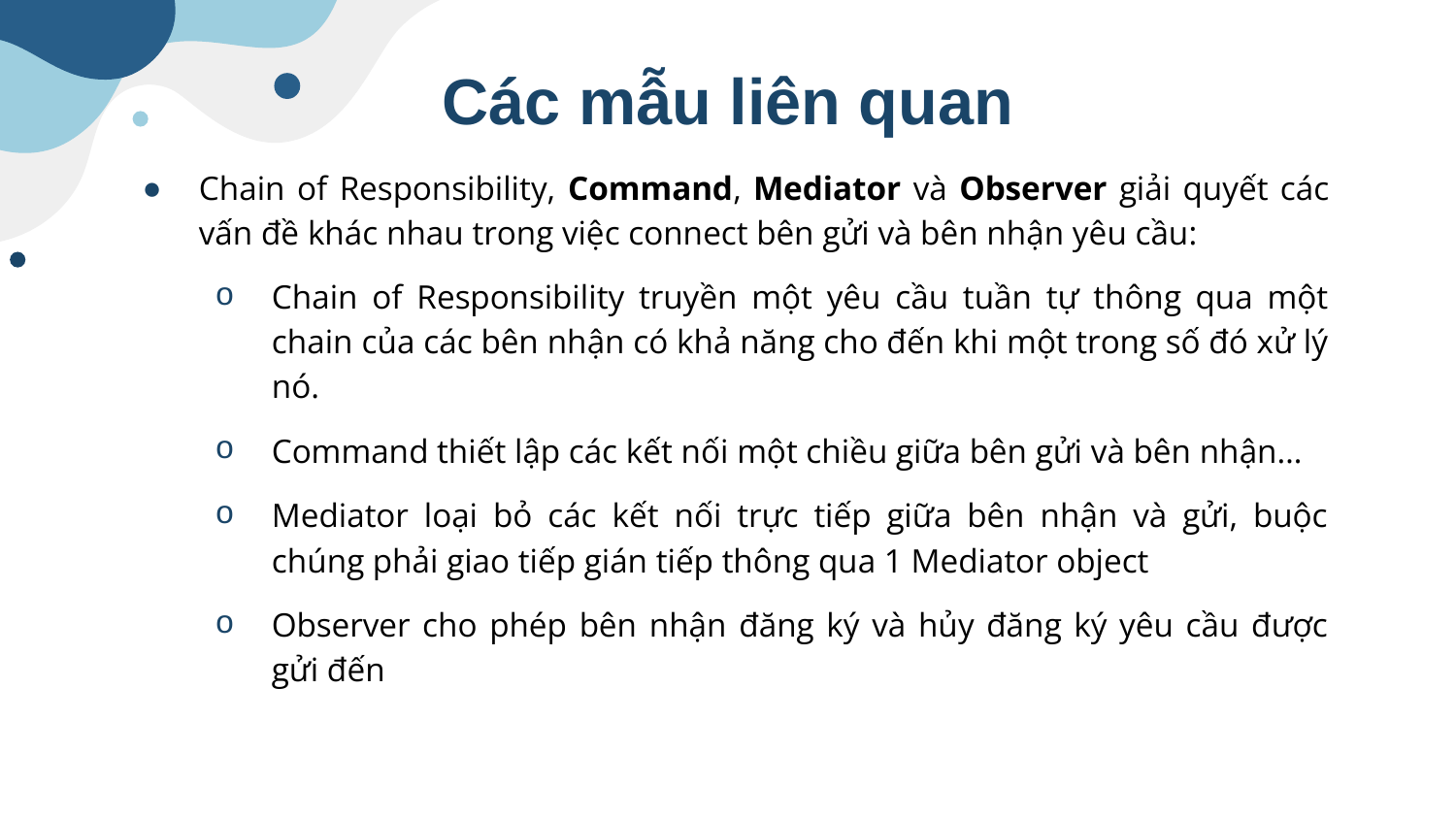

# Các mẫu liên quan
Chain of Responsibility, Command, Mediator và Observer giải quyết các vấn đề khác nhau trong việc connect bên gửi và bên nhận yêu cầu:
Chain of Responsibility truyền một yêu cầu tuần tự thông qua một chain của các bên nhận có khả năng cho đến khi một trong số đó xử lý nó.
Command thiết lập các kết nối một chiều giữa bên gửi và bên nhận…
Mediator loại bỏ các kết nối trực tiếp giữa bên nhận và gửi, buộc chúng phải giao tiếp gián tiếp thông qua 1 Mediator object
Observer cho phép bên nhận đăng ký và hủy đăng ký yêu cầu được gửi đến